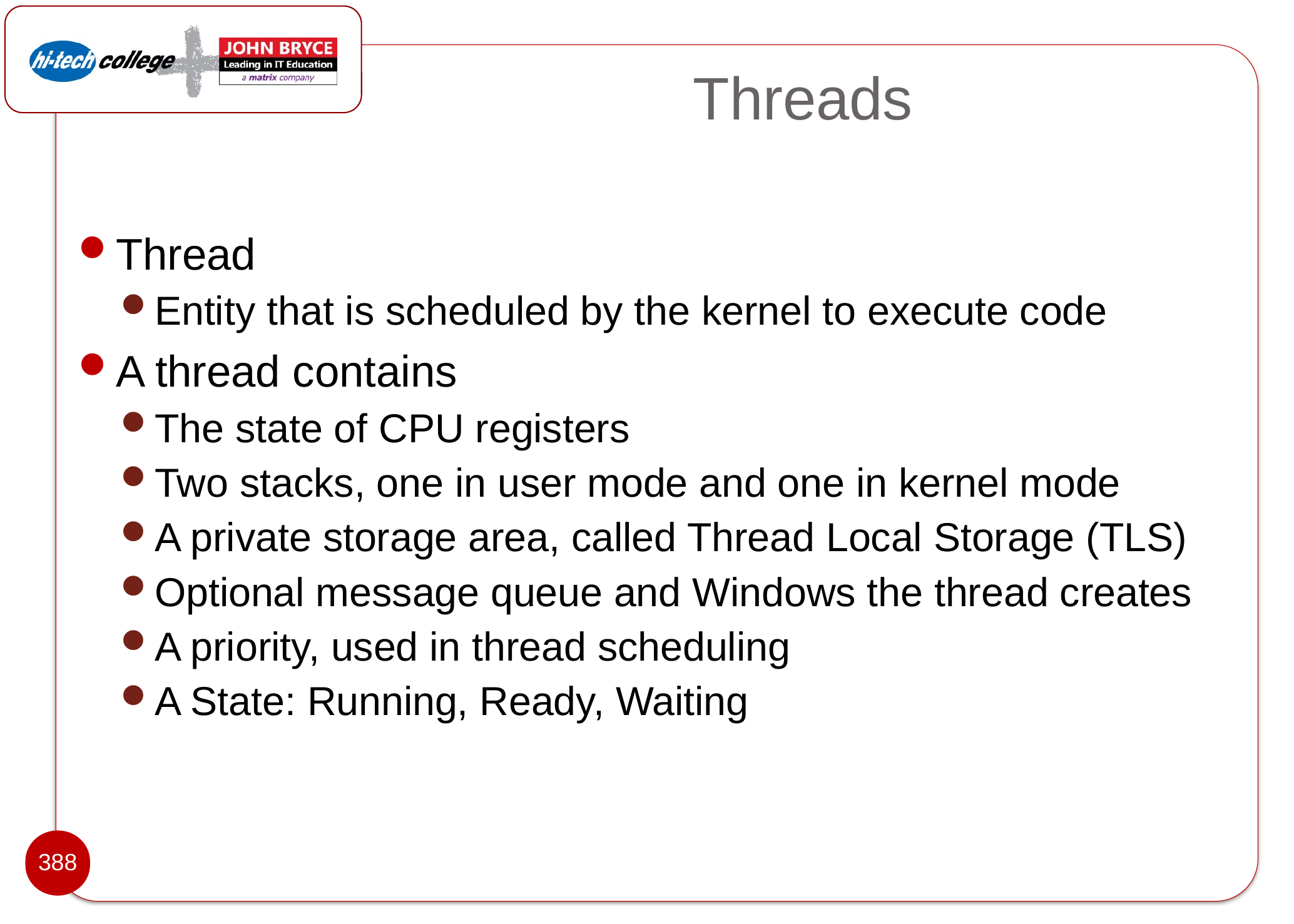

# Threads
Thread
Entity that is scheduled by the kernel to execute code
A thread contains
The state of CPU registers
Two stacks, one in user mode and one in kernel mode
A private storage area, called Thread Local Storage (TLS)
Optional message queue and Windows the thread creates
A priority, used in thread scheduling
A State: Running, Ready, Waiting

388